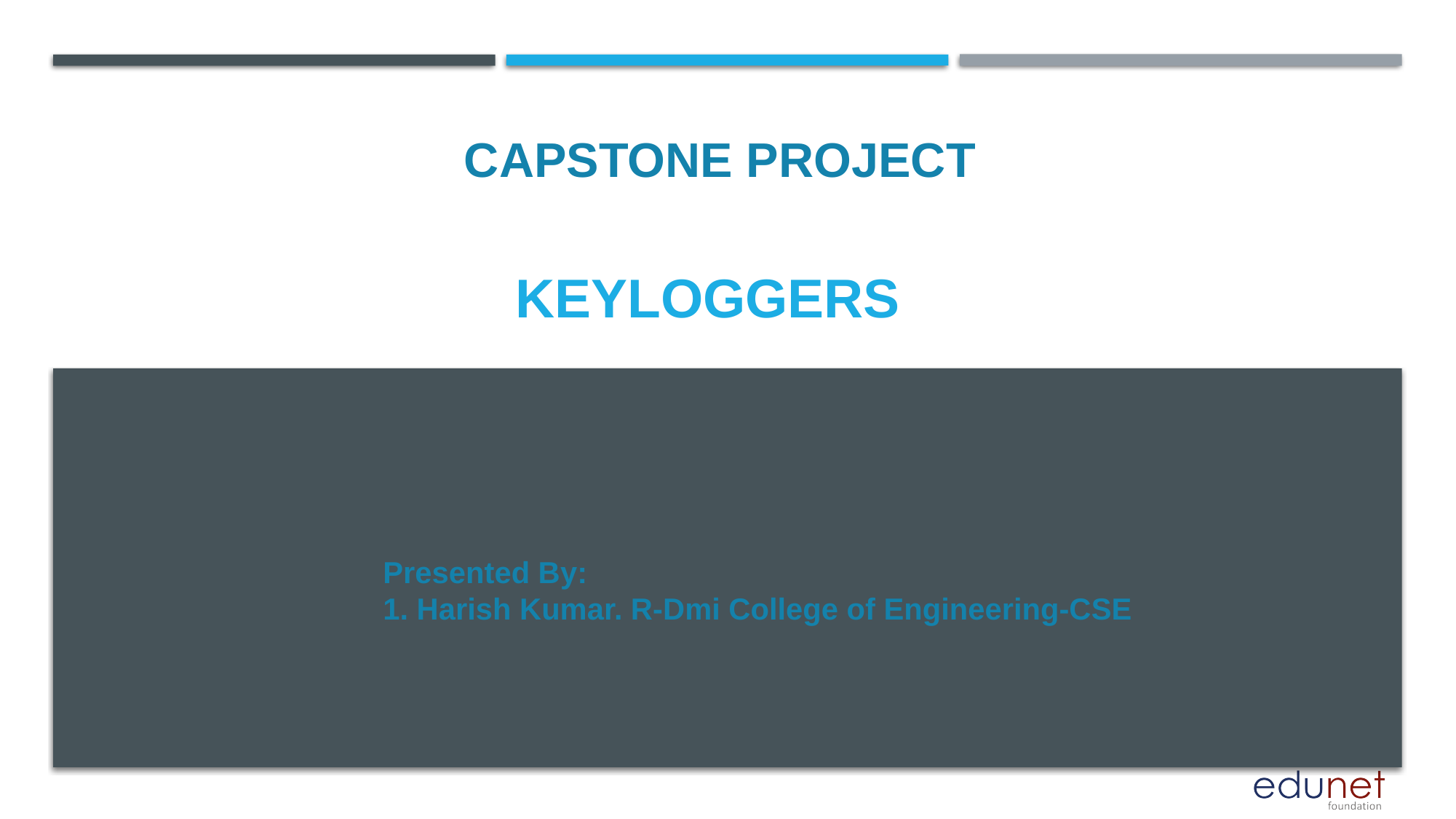

CAPSTONE PROJECT
# keyloggers
Presented By:
1. Harish Kumar. R-Dmi College of Engineering-CSE